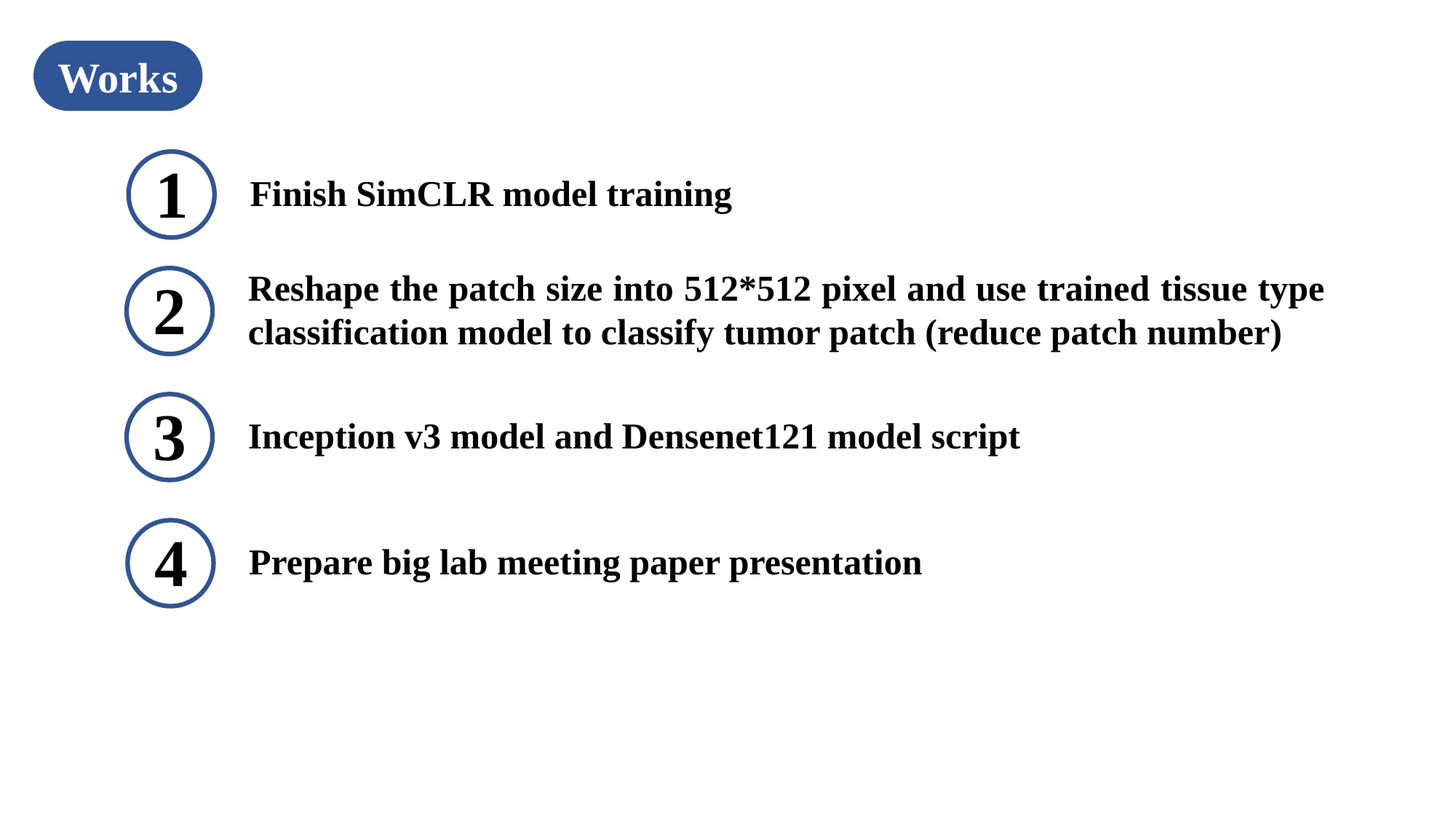

Works
Finish SimCLR model training
1

Reshape the patch size into 512*512 pixel and use trained tissue type classification model to classify tumor patch (reduce patch number)
2

Inception v3 model and Densenet121 model script
3

Prepare big lab meeting paper presentation
4